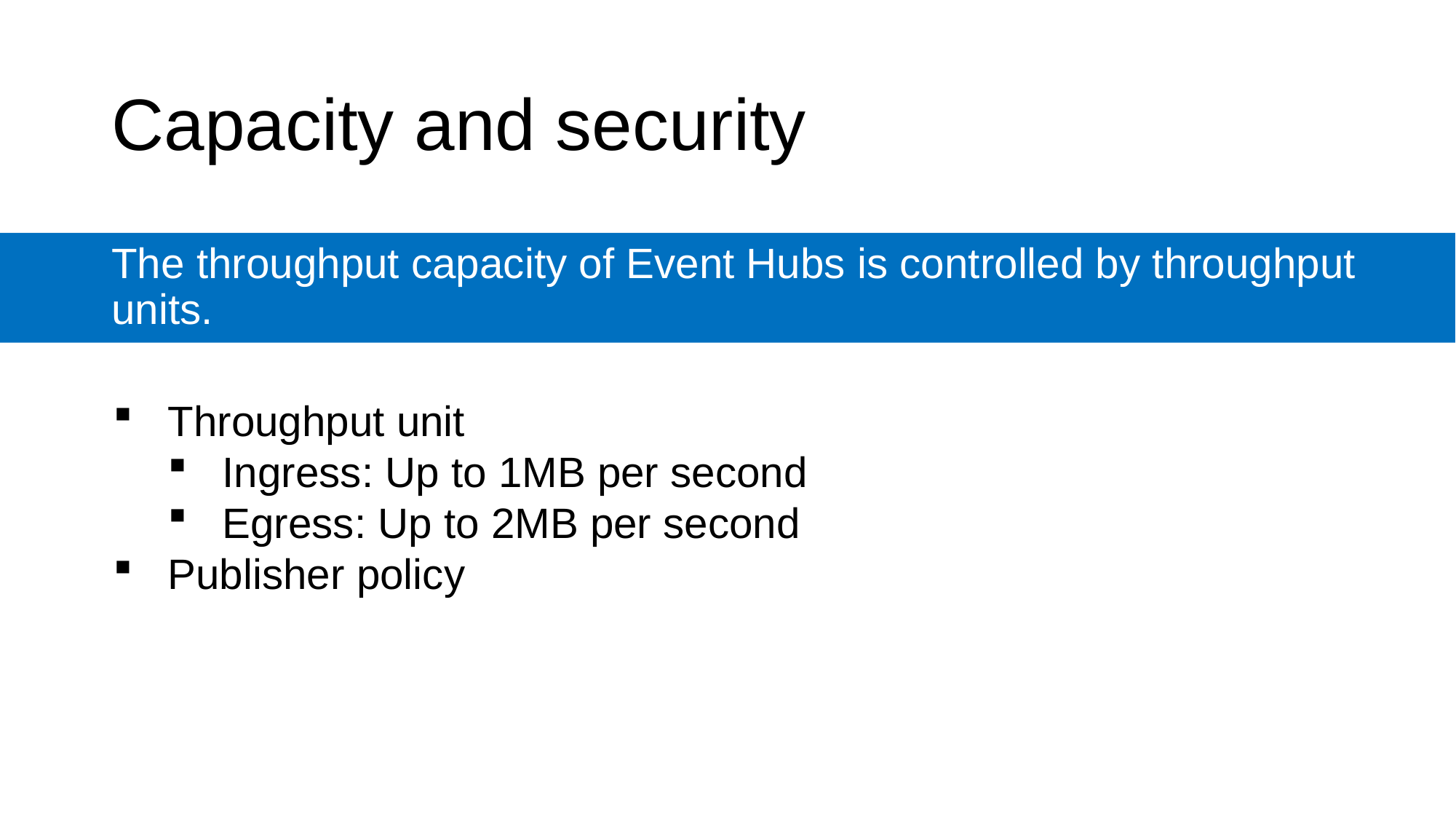

Capacity and security

The throughput capacity of Event Hubs is controlled by throughput units.
Throughput unit
Ingress: Up to 1MB per second
Egress: Up to 2MB per second
Publisher policy